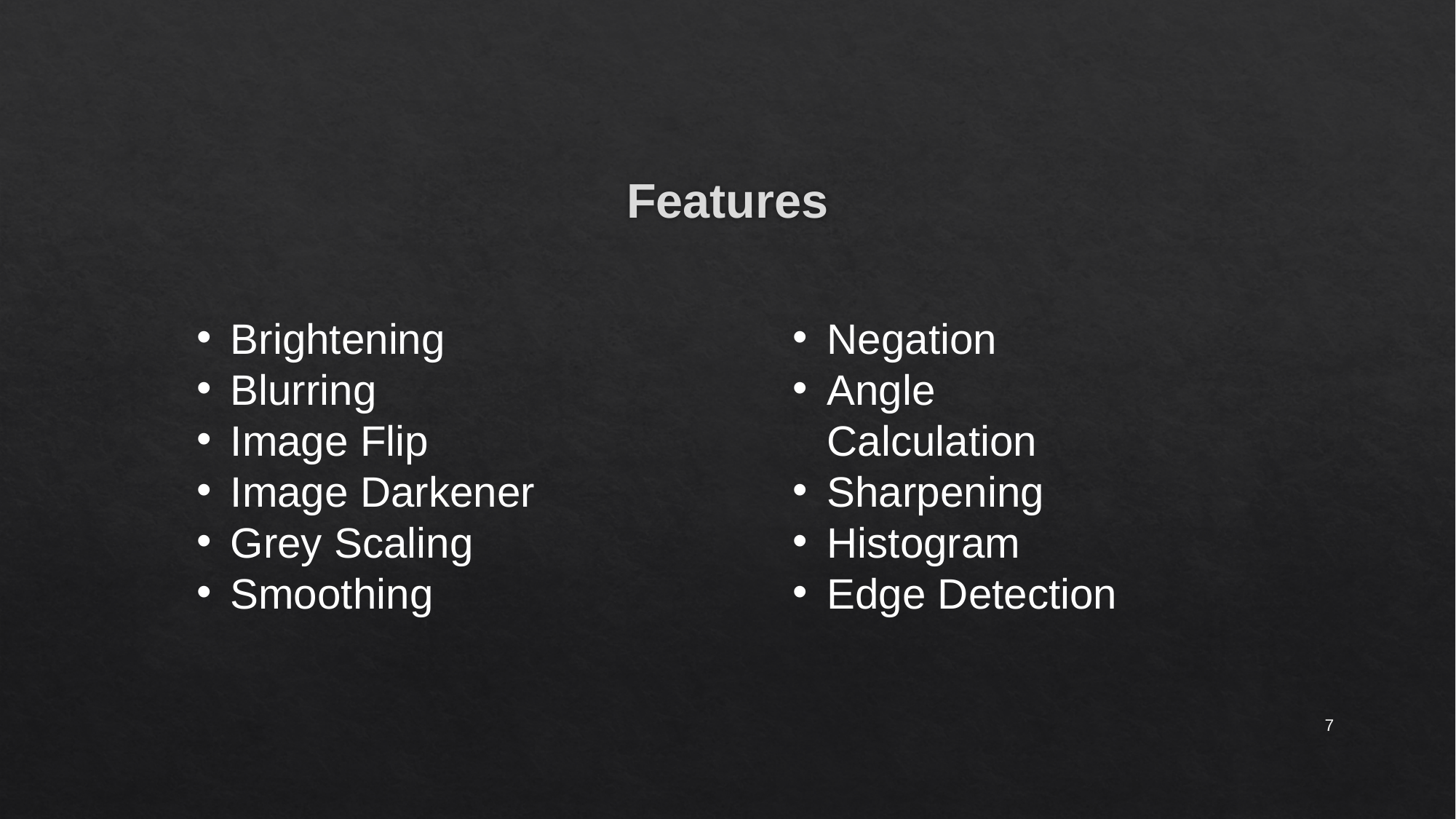

# Features
Brightening
Blurring
Image Flip
Image Darkener
Grey Scaling
Smoothing

Negation
Angle Calculation
Sharpening
Histogram
Edge Detection

7